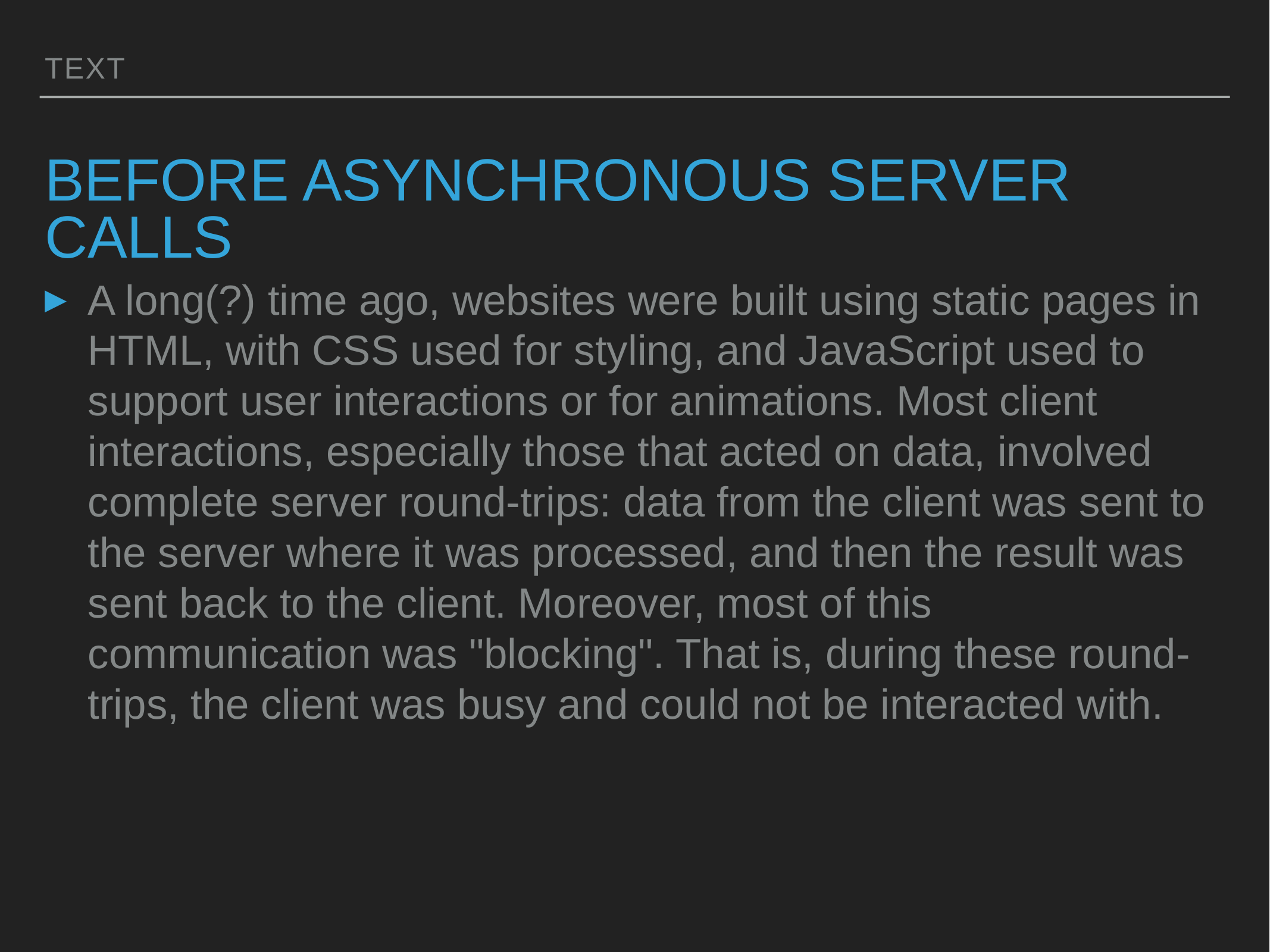

Text
# Before asynchronous server calls
A long(?) time ago, websites were built using static pages in HTML, with CSS used for styling, and JavaScript used to support user interactions or for animations. Most client interactions, especially those that acted on data, involved complete server round-trips: data from the client was sent to the server where it was processed, and then the result was sent back to the client. Moreover, most of this communication was "blocking". That is, during these round-trips, the client was busy and could not be interacted with.